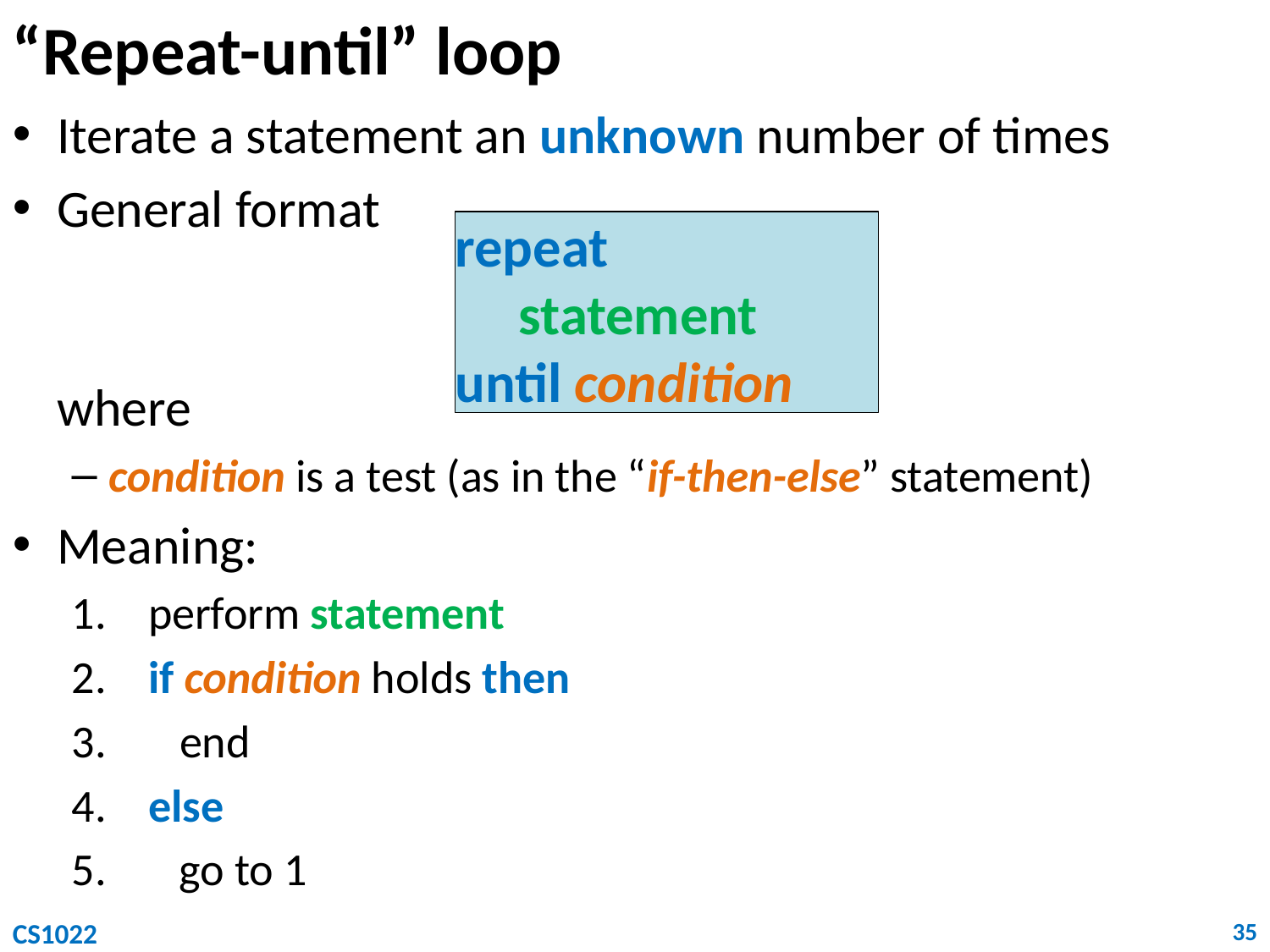

# “Repeat-until” loop
Iterate a statement an unknown number of times
General format

	where
condition is a test (as in the “if-then-else” statement)
Meaning:
 perform statement
 if condition holds then
    end
 else
    go to 1
repeat
     statement
until condition
CS1022
35